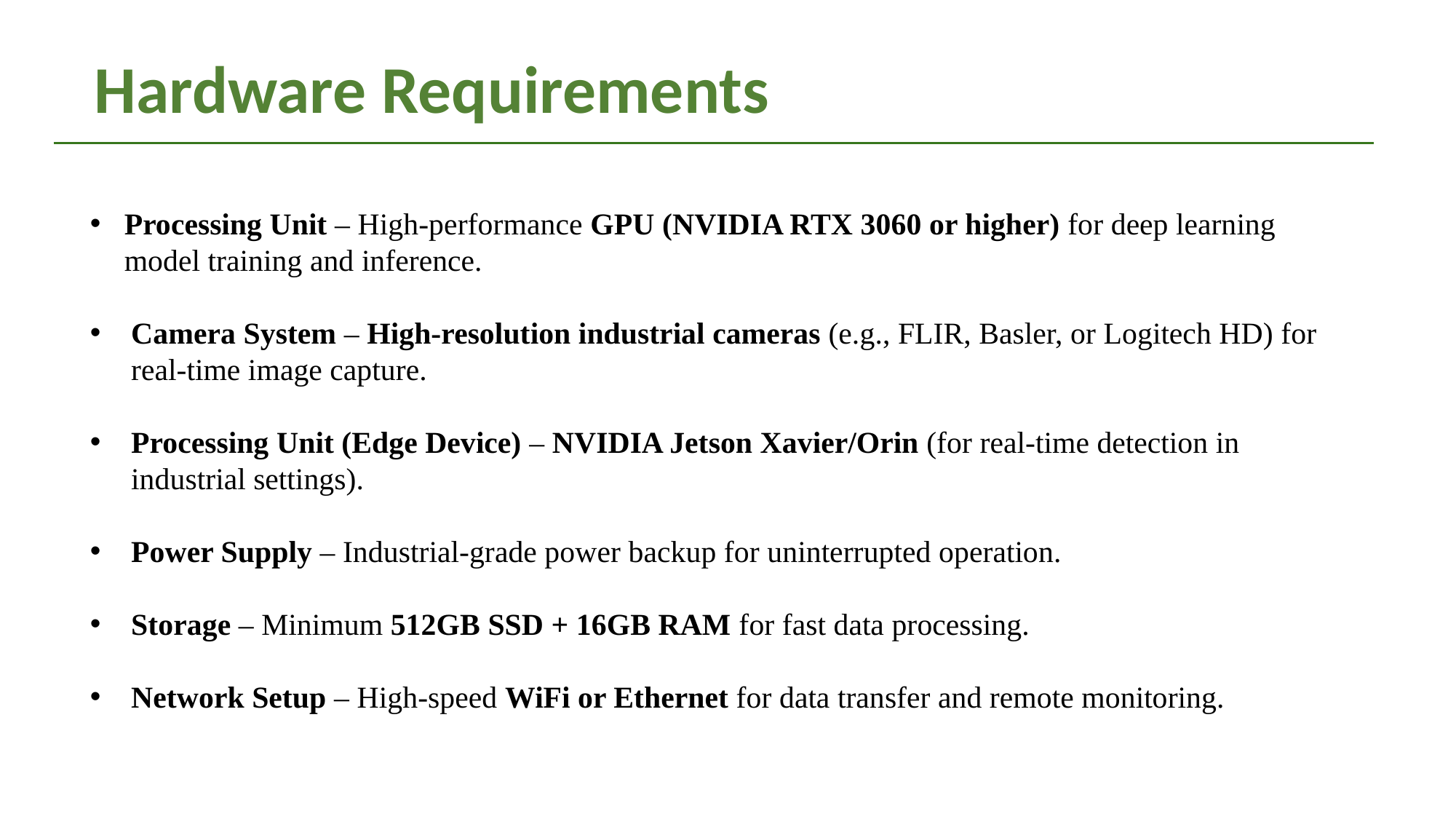

Hardware Requirements

Processing Unit – High-performance GPU (NVIDIA RTX 3060 or higher) for deep learning model training and inference.

Camera System – High-resolution industrial cameras (e.g., FLIR, Basler, or Logitech HD) for real-time image capture.

Processing Unit (Edge Device) – NVIDIA Jetson Xavier/Orin (for real-time detection in industrial settings).

Power Supply – Industrial-grade power backup for uninterrupted operation.

Storage – Minimum 512GB SSD + 16GB RAM for fast data processing.

Network Setup – High-speed WiFi or Ethernet for data transfer and remote monitoring.